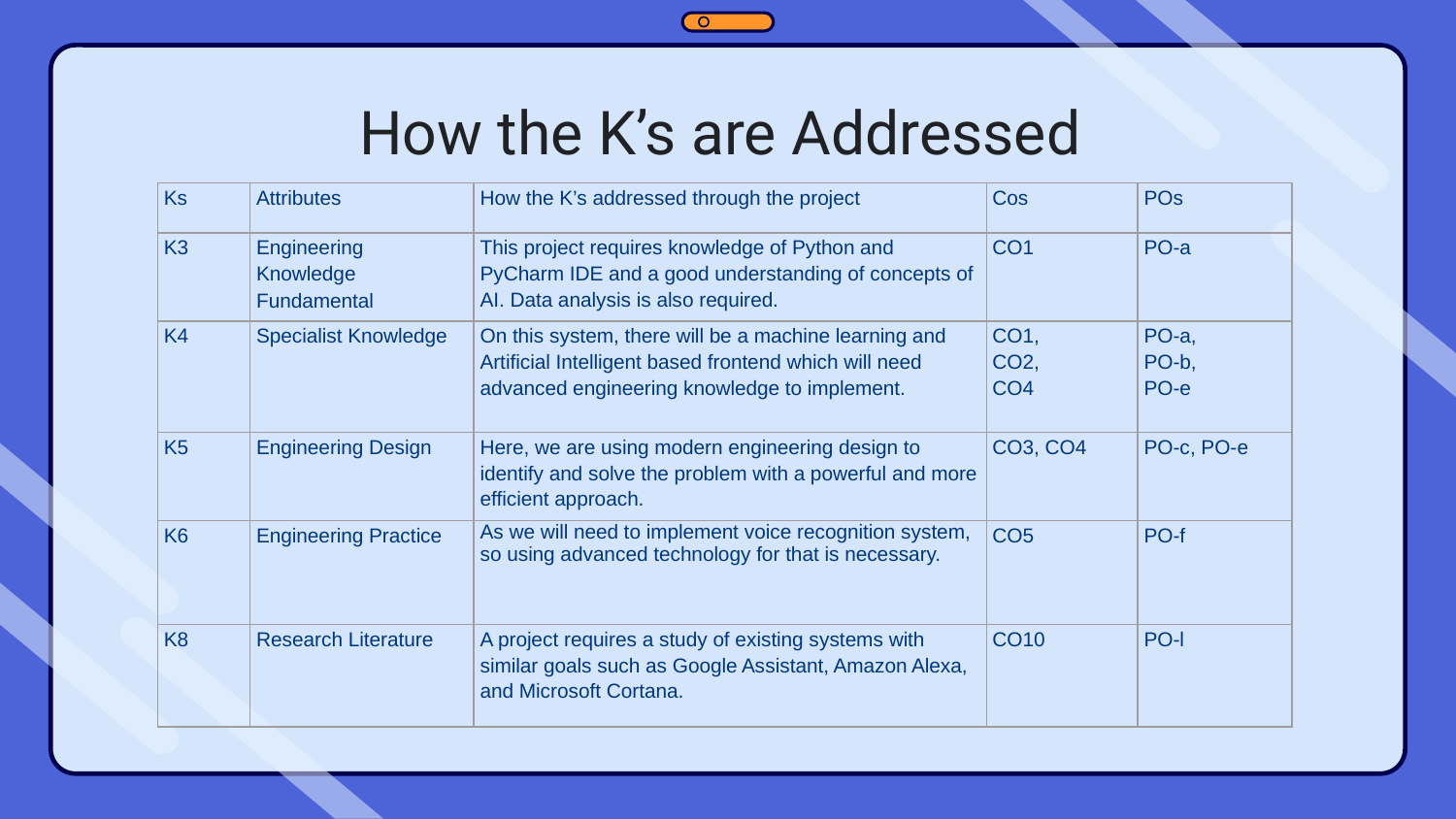

# How the K’s are Addressed
| Ks | Attributes | How the K’s addressed through the project | Cos | POs |
| --- | --- | --- | --- | --- |
| K3 | Engineering Knowledge Fundamental | This project requires knowledge of Python and PyCharm IDE and a good understanding of concepts of AI. Data analysis is also required. | CO1 | PO-a |
| K4 | Specialist Knowledge | On this system, there will be a machine learning and Artificial Intelligent based frontend which will need advanced engineering knowledge to implement. | CO1, CO2, CO4 | PO-a, PO-b, PO-e |
| K5 | Engineering Design | Here, we are using modern engineering design to identify and solve the problem with a powerful and more efficient approach. | CO3, CO4 | PO-c, PO-e |
| K6 | Engineering Practice | As we will need to implement voice recognition system, so using advanced technology for that is necessary. | CO5 | PO-f |
| K8 | Research Literature | A project requires a study of existing systems with similar goals such as Google Assistant, Amazon Alexa, and Microsoft Cortana. | CO10 | PO-l |